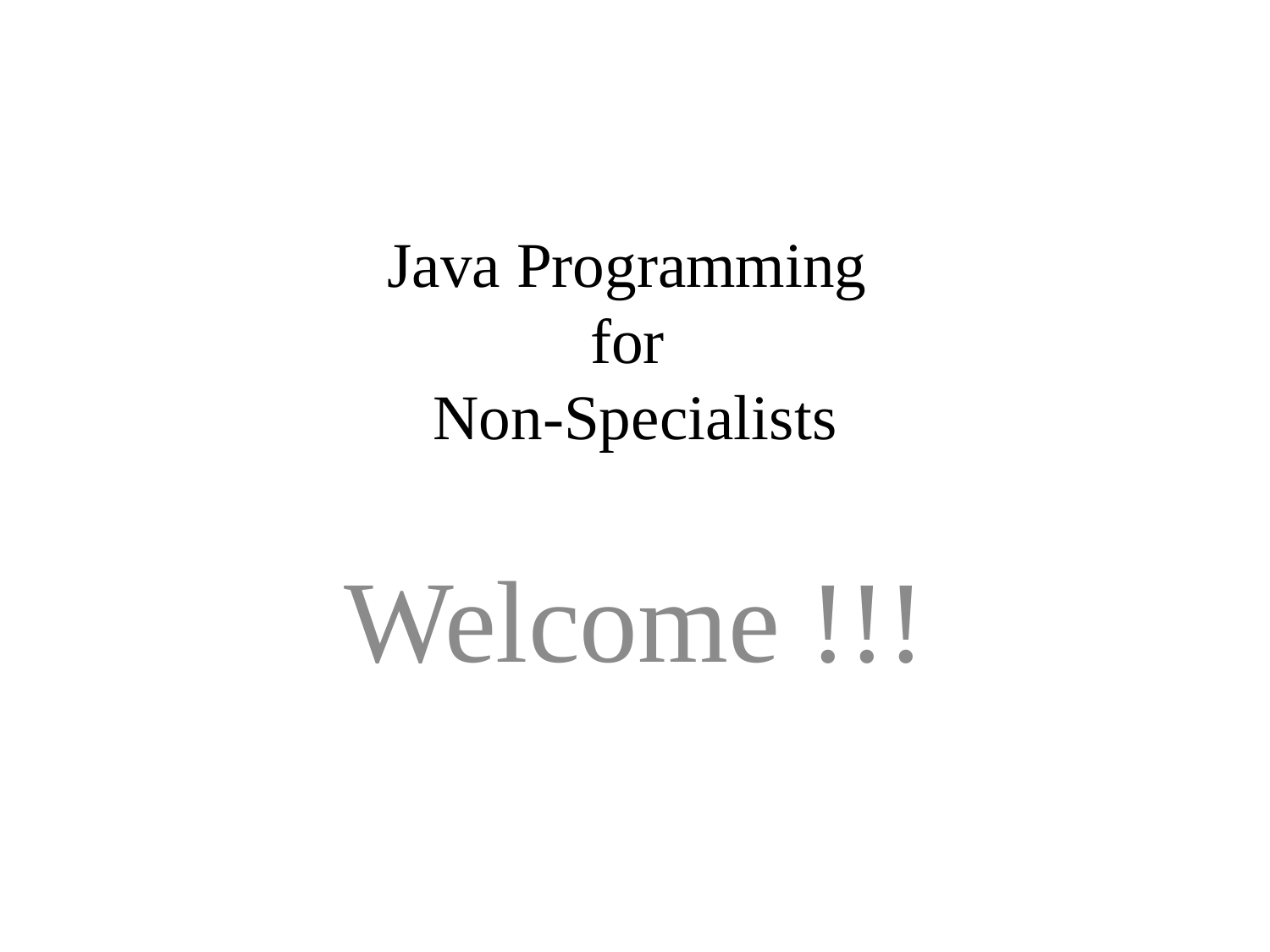

# Java Programming for Non-Specialists
Welcome !!!